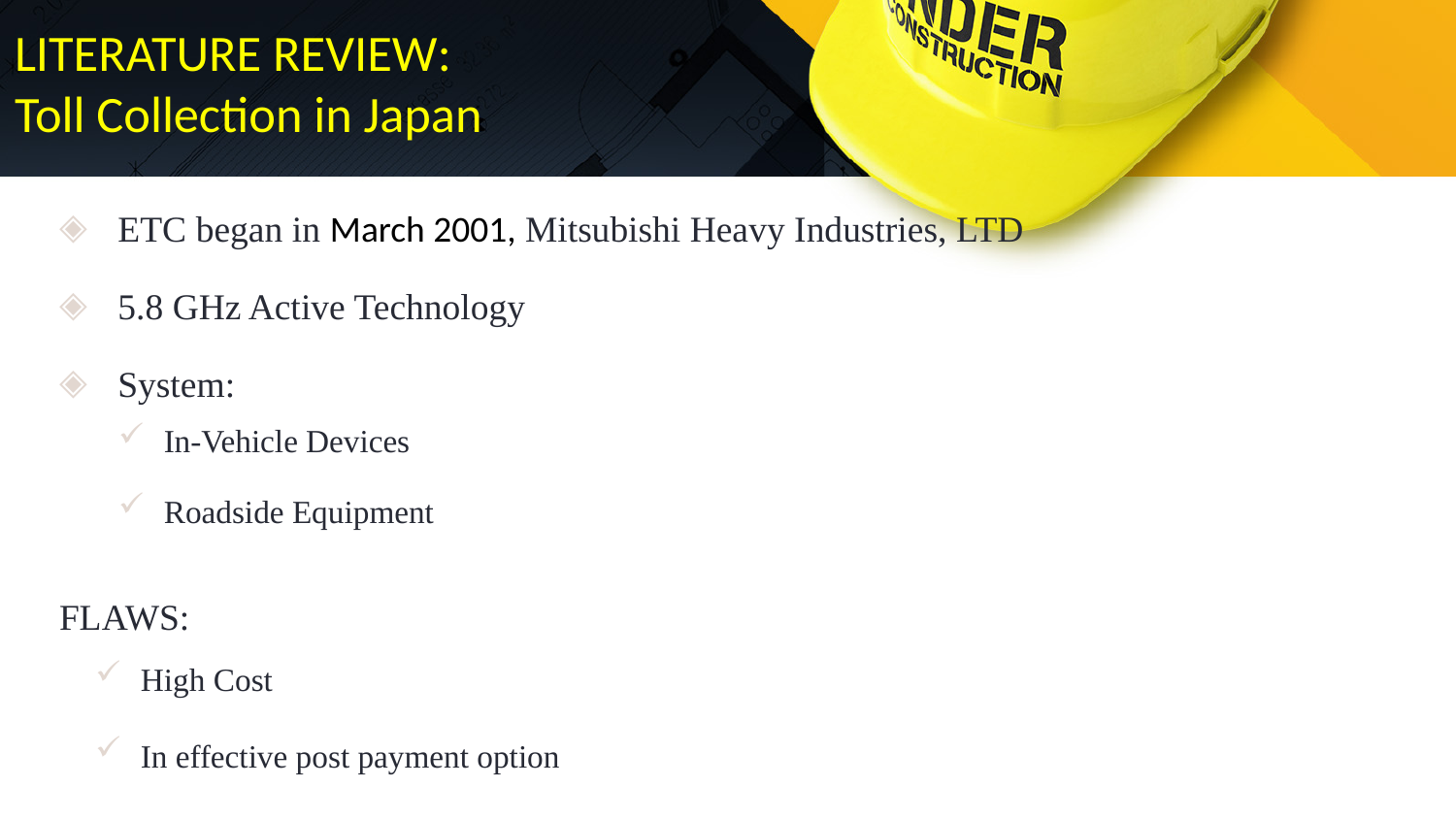

# LITERATURE REVIEW: Toll Collection in Japan
ETC began in March 2001, Mitsubishi Heavy Industries, LTD
5.8 GHz Active Technology
System:

FLAWS:
In-Vehicle Devices
Roadside Equipment
High Cost
In effective post payment option